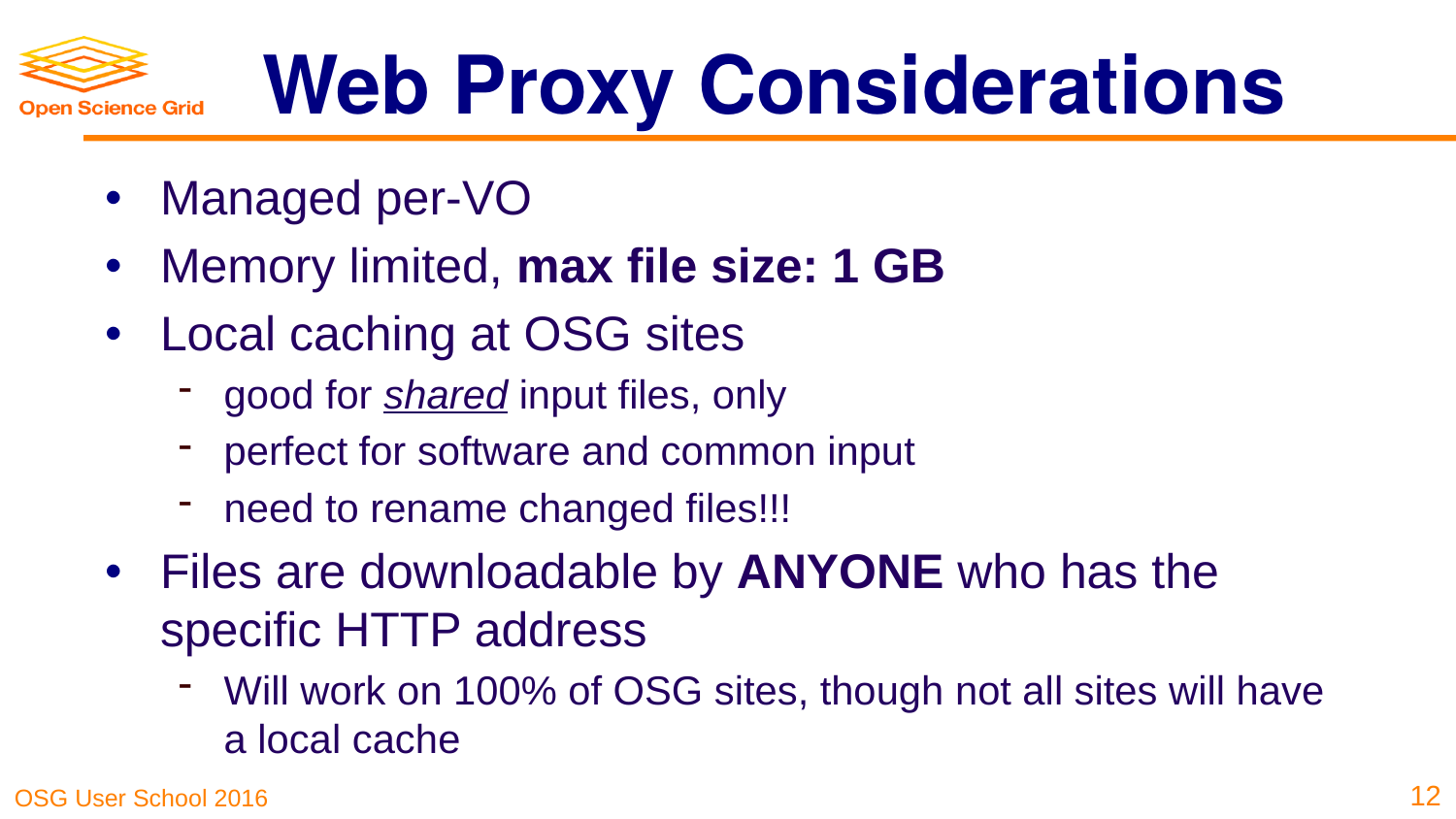

# Web Proxy Considerations
Managed per-VO
Memory limited, max file size: 1 GB
Local caching at OSG sites
good for shared input files, only
perfect for software and common input
need to rename changed files!!!
Files are downloadable by ANYONE who has the specific HTTP address
Will work on 100% of OSG sites, though not all sites will have a local cache

12